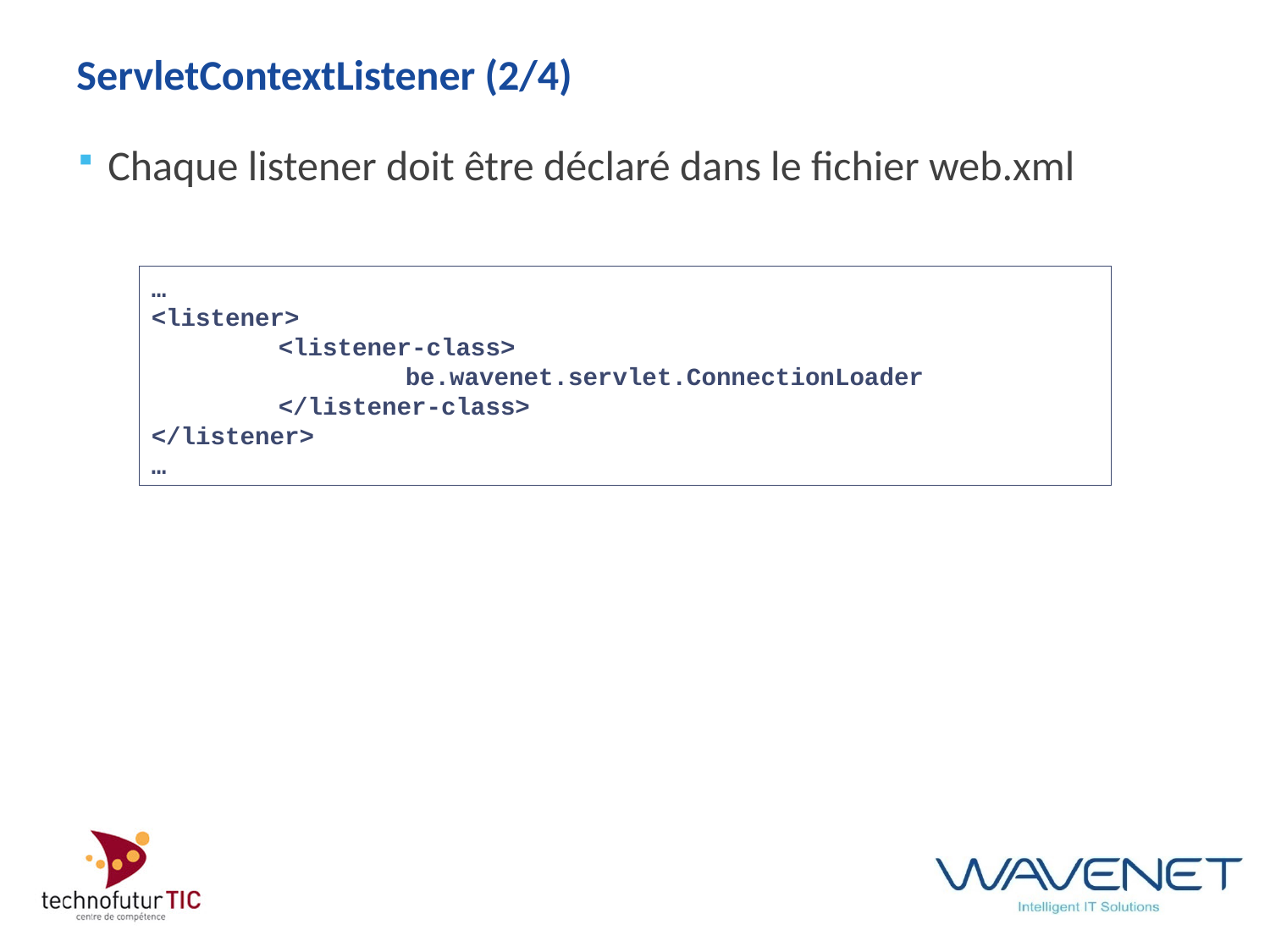

# ServletContextListener (2/4)
Chaque listener doit être déclaré dans le fichier web.xml
…
<listener>
	<listener-class>
		be.wavenet.servlet.ConnectionLoader
	</listener-class>
</listener>
…